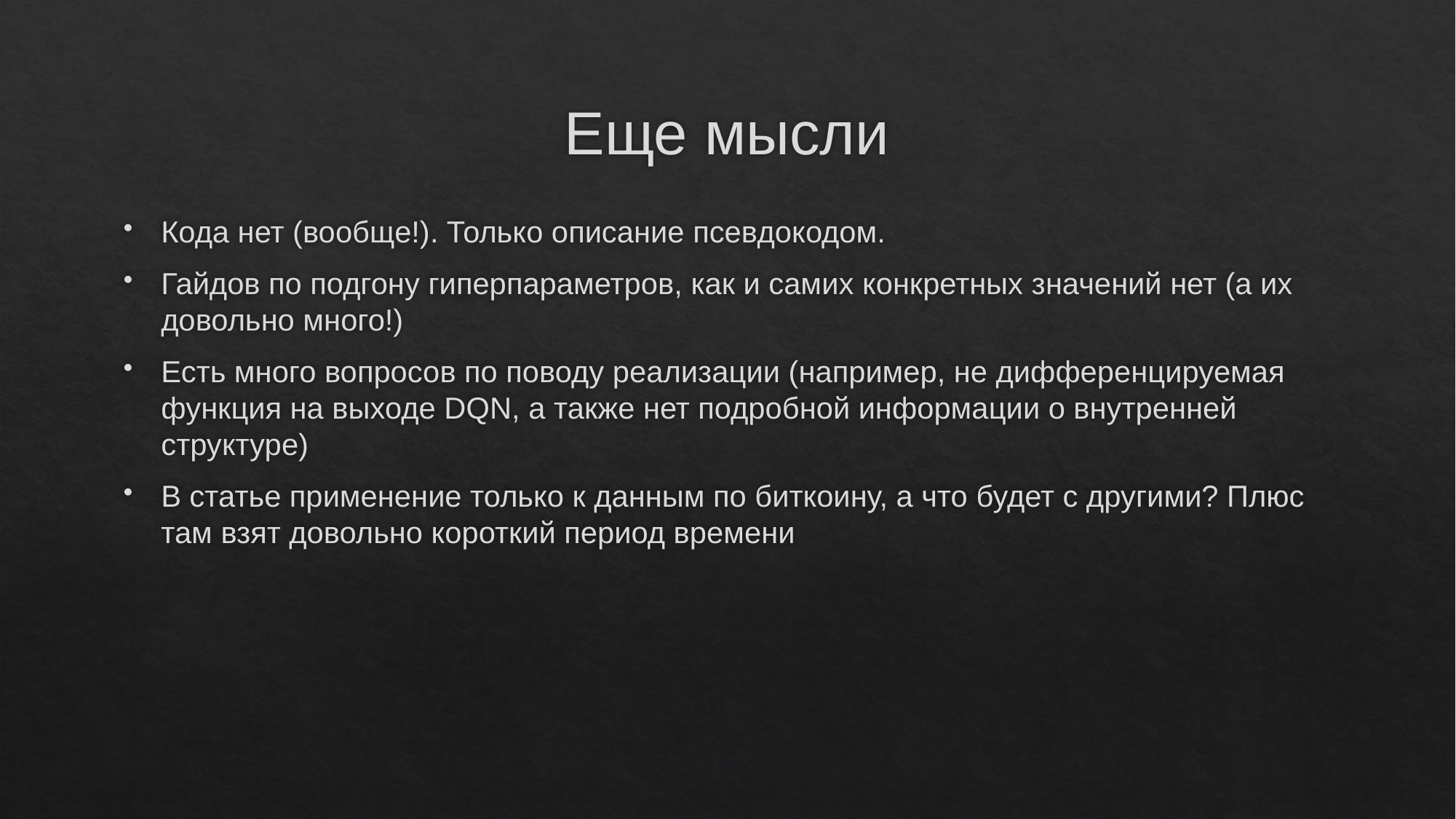

# Еще мысли
Кода нет (вообще!). Только описание псевдокодом.
Гайдов по подгону гиперпараметров, как и самих конкретных значений нет (а их довольно много!)
Есть много вопросов по поводу реализации (например, не дифференцируемая функция на выходе DQN, а также нет подробной информации о внутренней структуре)
В статье применение только к данным по биткоину, а что будет с другими? Плюс там взят довольно короткий период времени